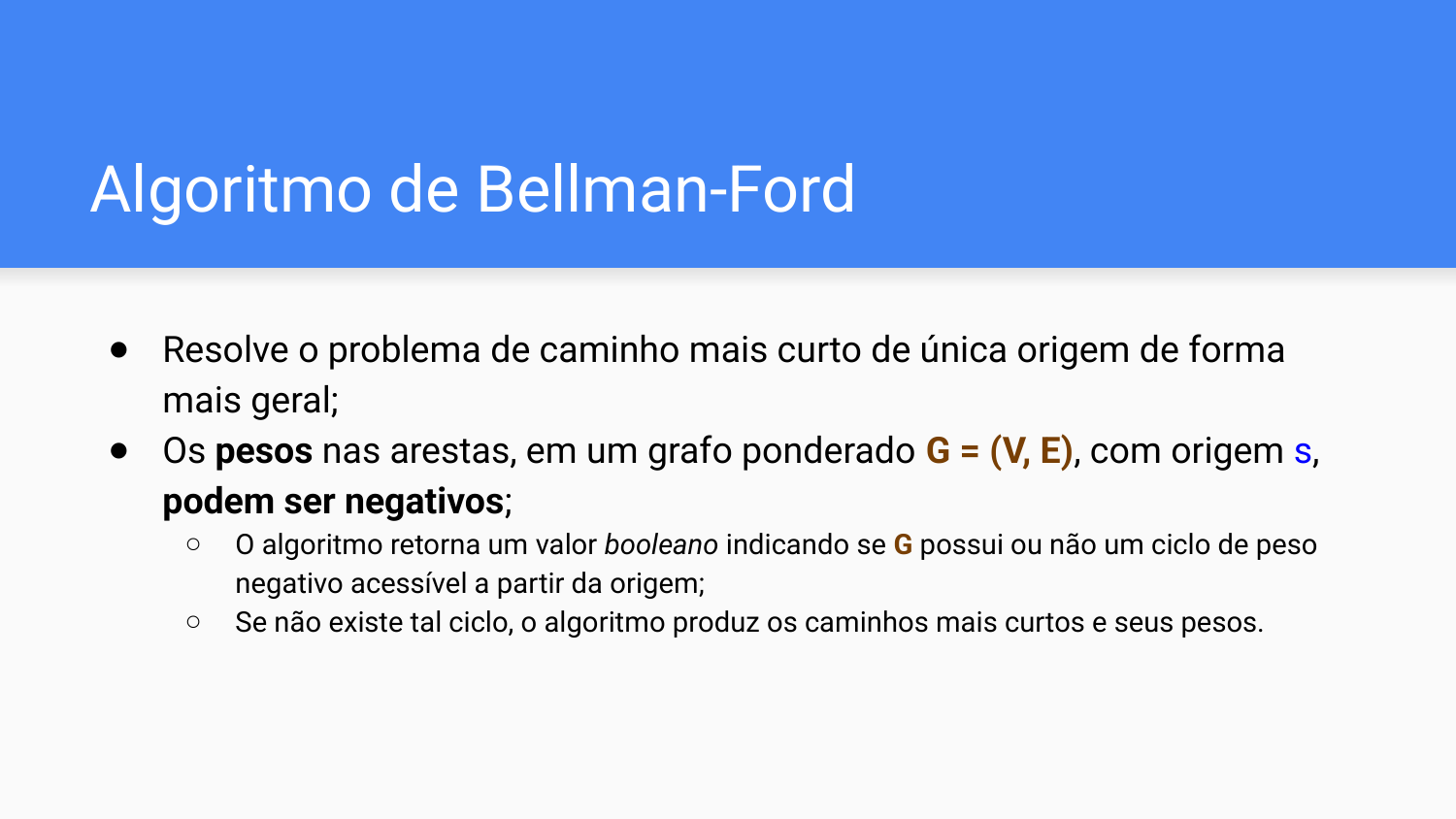

# Algoritmo de Bellman-Ford
Resolve o problema de caminho mais curto de única origem de forma mais geral;
Os pesos nas arestas, em um grafo ponderado G = (V, E), com origem s, podem ser negativos;
O algoritmo retorna um valor booleano indicando se G possui ou não um ciclo de peso negativo acessível a partir da origem;
Se não existe tal ciclo, o algoritmo produz os caminhos mais curtos e seus pesos.